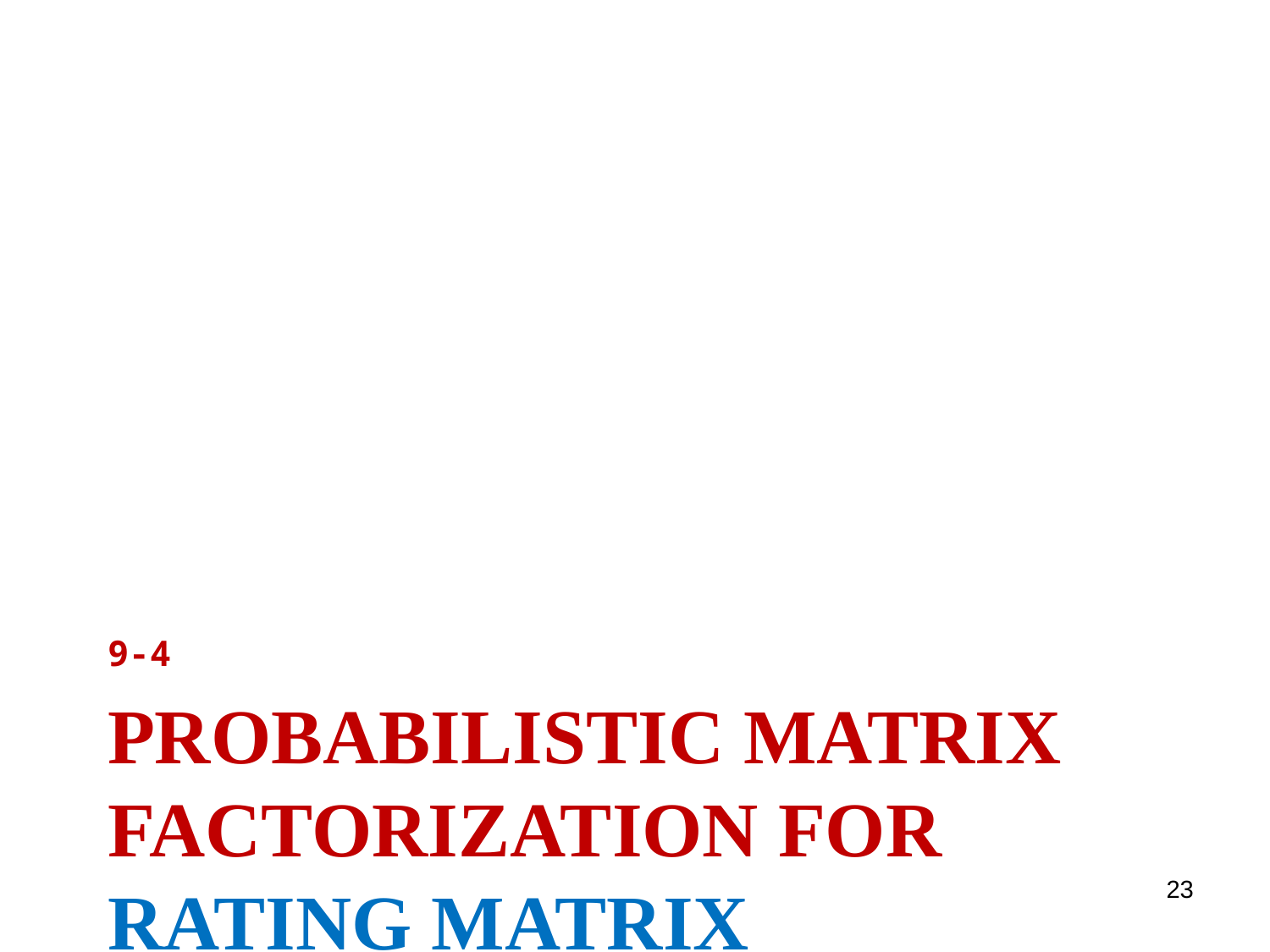

9-4
# Probabilistic Matrix Factorization for rating matrix
23